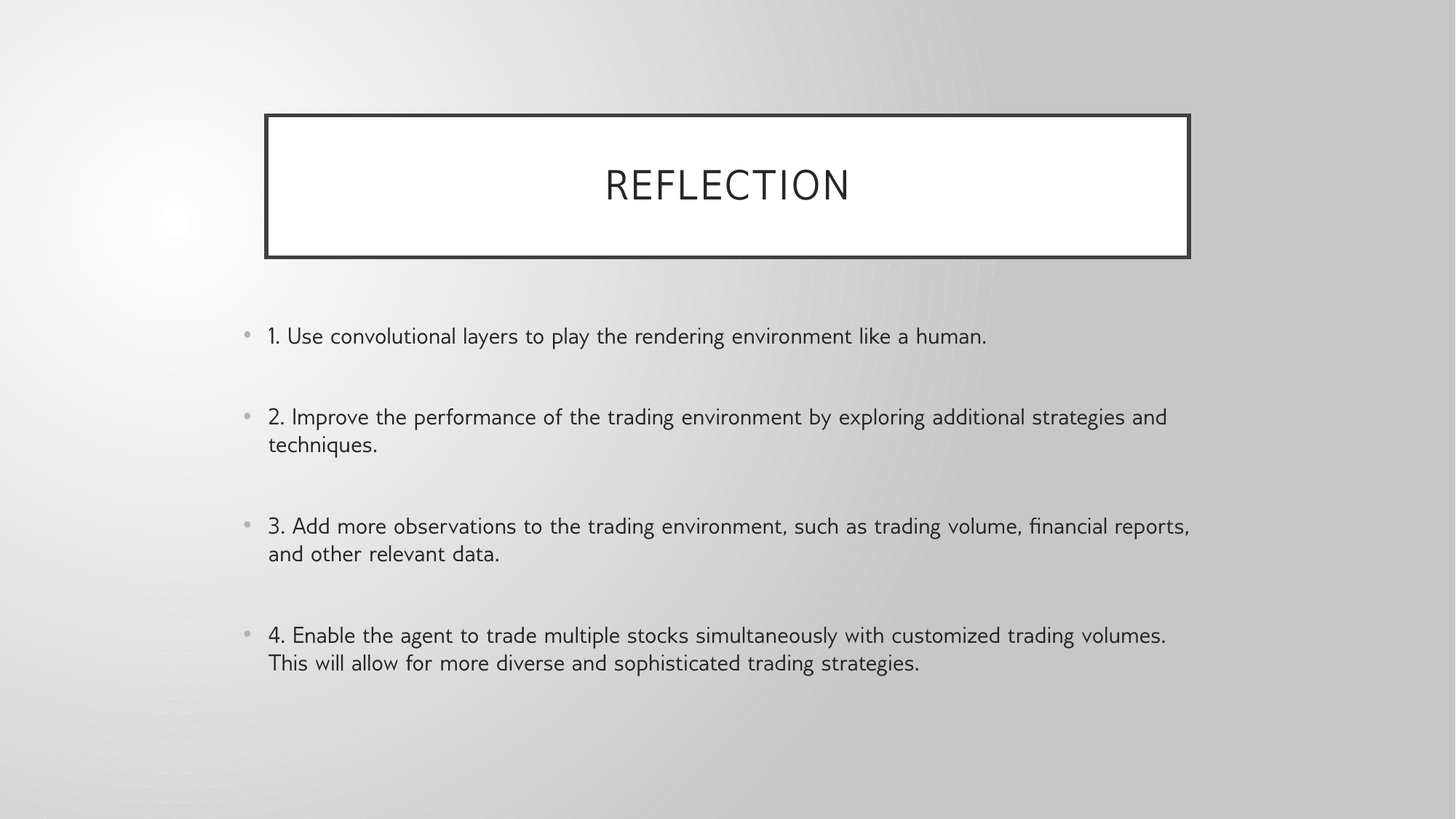

# reflection
1. Use convolutional layers to play the rendering environment like a human.

2. Improve the performance of the trading environment by exploring additional strategies and techniques.

3. Add more observations to the trading environment, such as trading volume, financial reports, and other relevant data.

4. Enable the agent to trade multiple stocks simultaneously with customized trading volumes. This will allow for more diverse and sophisticated trading strategies.